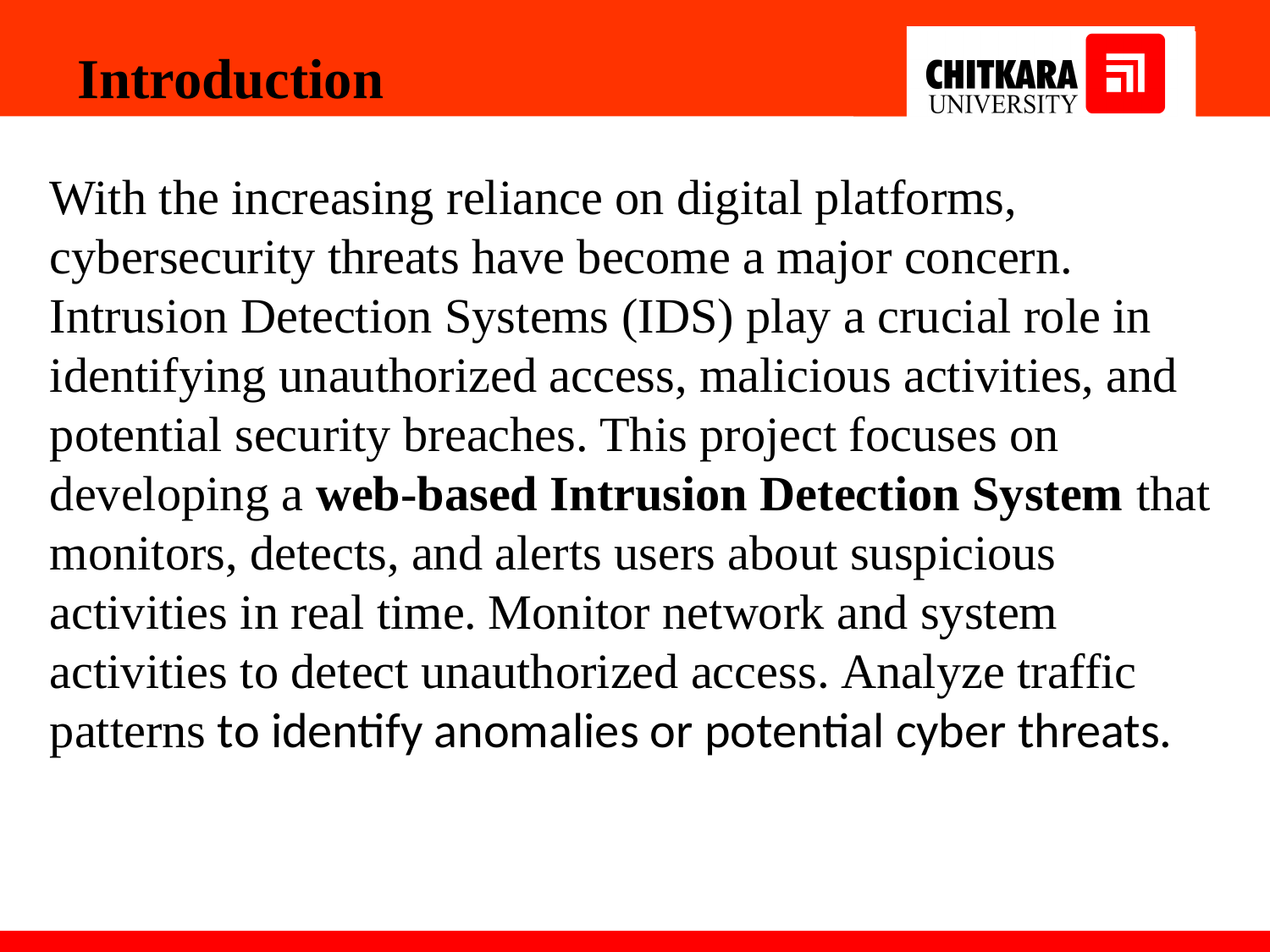

Introduction
With the increasing reliance on digital platforms, cybersecurity threats have become a major concern. Intrusion Detection Systems (IDS) play a crucial role in identifying unauthorized access, malicious activities, and potential security breaches. This project focuses on developing a web-based Intrusion Detection System that monitors, detects, and alerts users about suspicious activities in real time. Monitor network and system activities to detect unauthorized access. Analyze traffic patterns to identify anomalies or potential cyber threats.